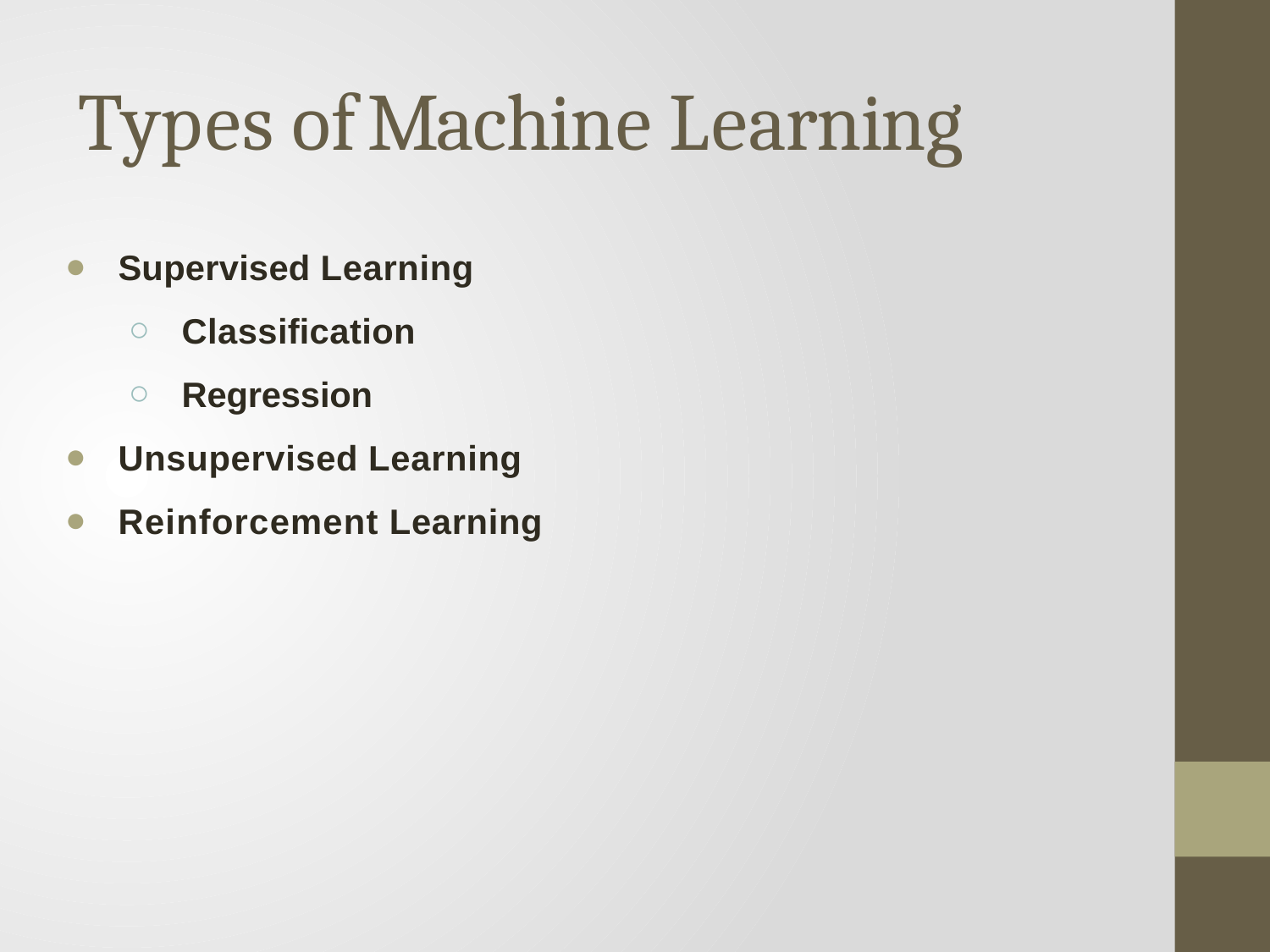

# Types of Machine Learning
Supervised Learning
Classiﬁcation
Regression
Unsupervised Learning
Reinforcement Learning